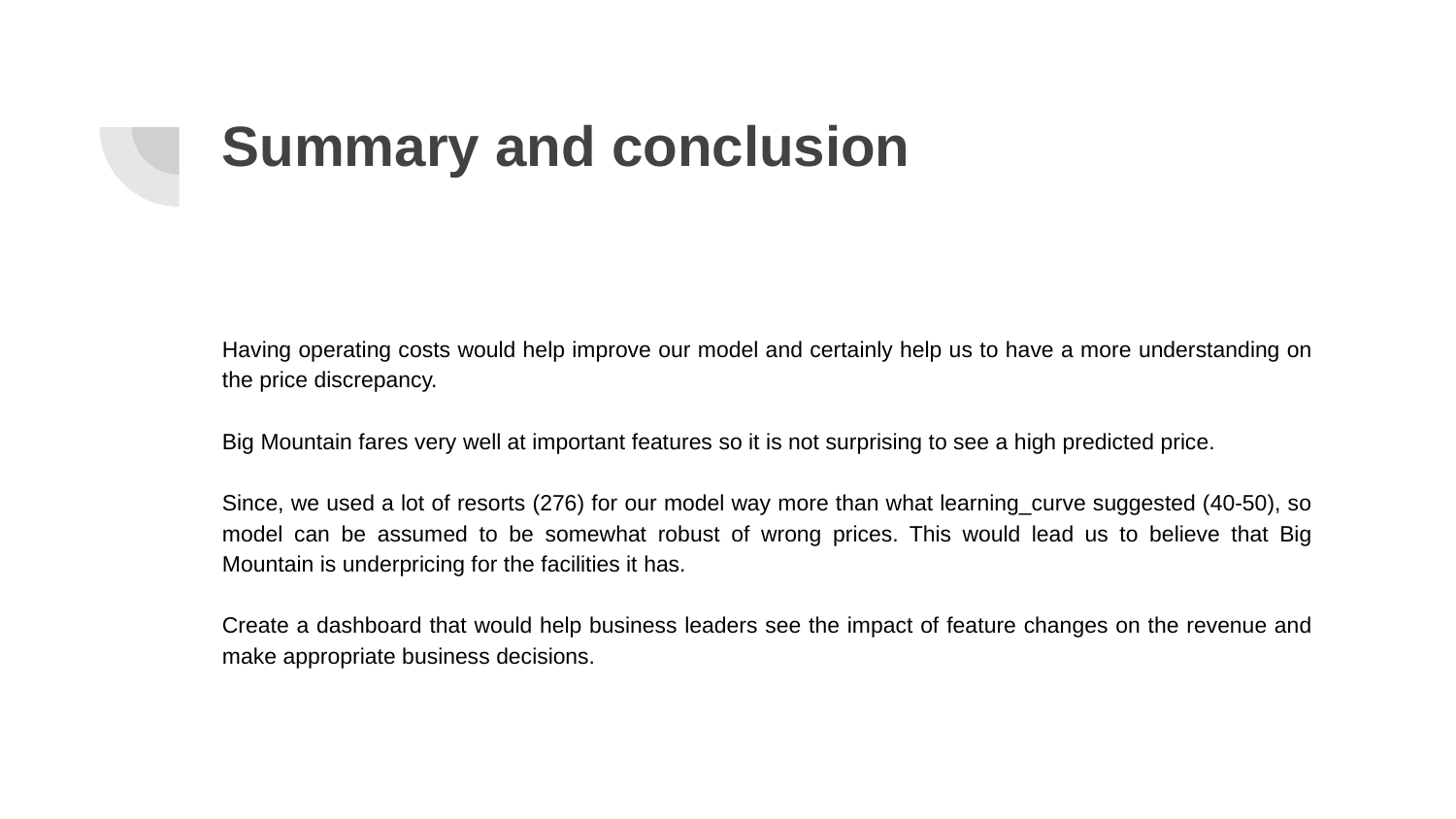

# Summary and conclusion
Having operating costs would help improve our model and certainly help us to have a more understanding on the price discrepancy.

Big Mountain fares very well at important features so it is not surprising to see a high predicted price.

Since, we used a lot of resorts (276) for our model way more than what learning_curve suggested (40-50), so model can be assumed to be somewhat robust of wrong prices. This would lead us to believe that Big Mountain is underpricing for the facilities it has.

Create a dashboard that would help business leaders see the impact of feature changes on the revenue and make appropriate business decisions.